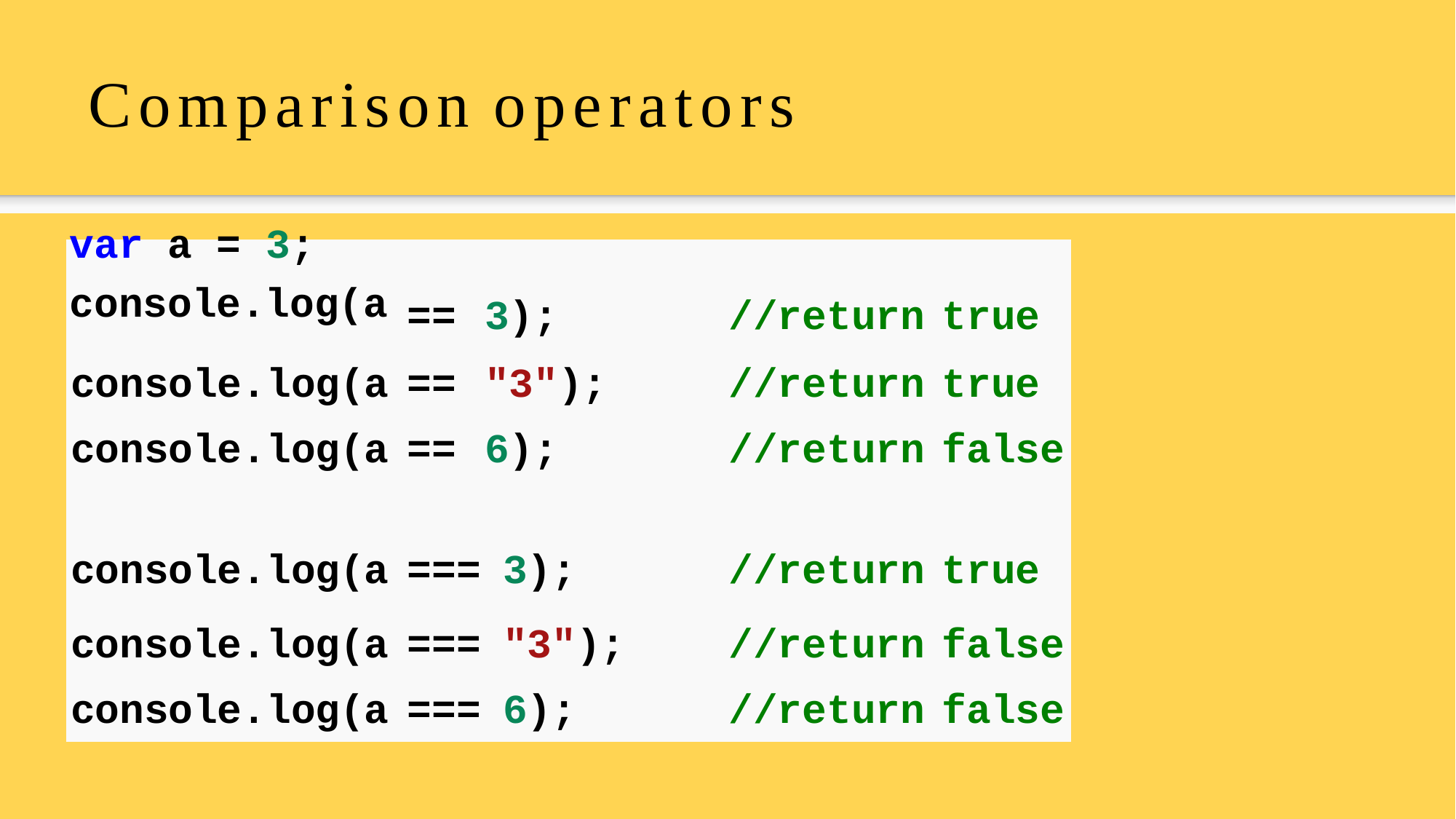

# Comparison operators

| var a = 3; console.log(a | == | 3); | //return | true |
| --- | --- | --- | --- | --- |
| console.log(a | == | "3"); | //return | true |
| console.log(a | == | 6); | //return | false |
| console.log(a | === | 3); | //return | true |
| console.log(a | === | "3"); | //return | false |
| console.log(a | === | 6); | //return | false |